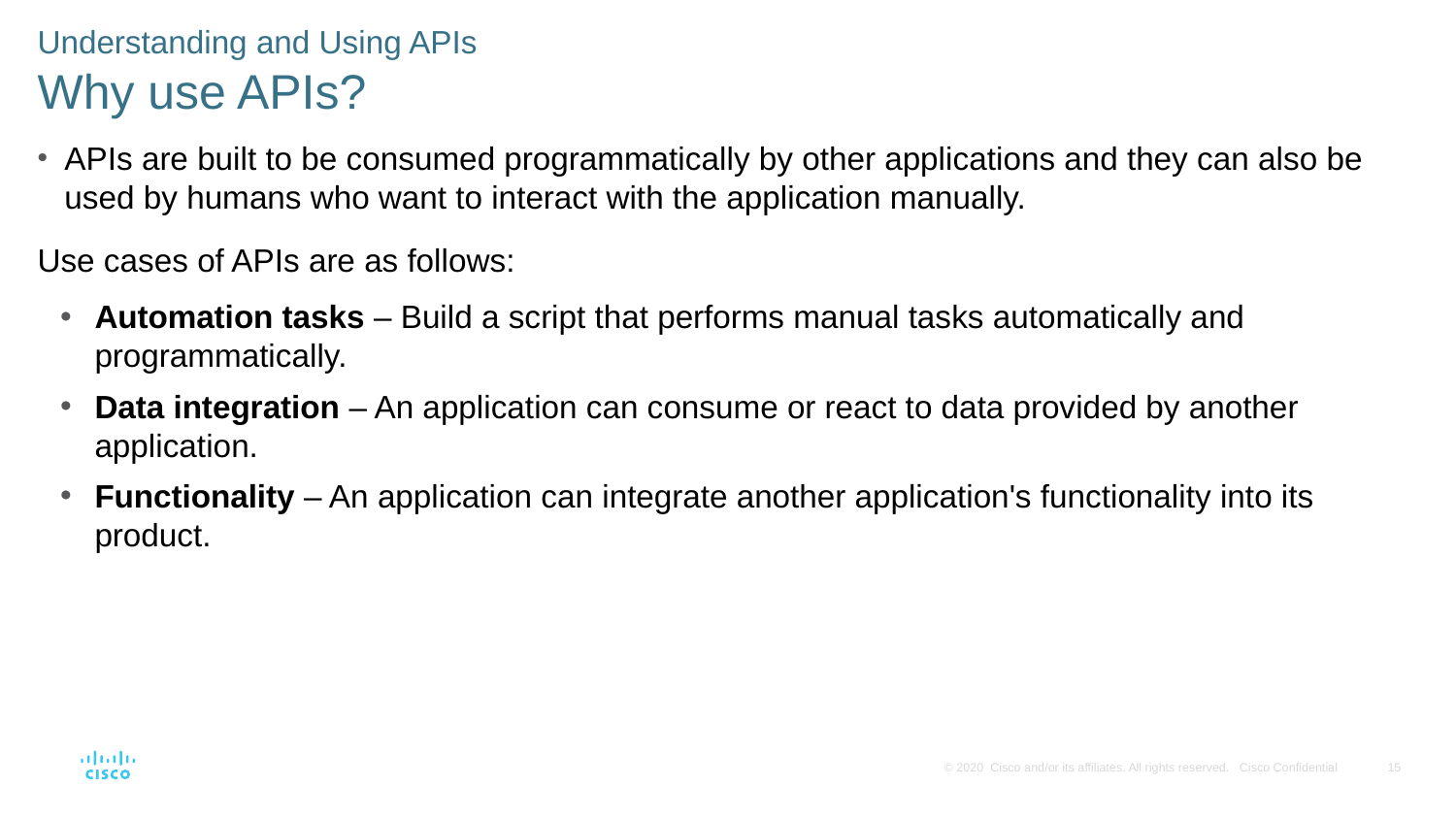

Understanding and Using APIs
Why use APIs?
APIs are built to be consumed programmatically by other applications and they can also be used by humans who want to interact with the application manually.
Use cases of APIs are as follows:
Automation tasks – Build a script that performs manual tasks automatically and programmatically.
Data integration – An application can consume or react to data provided by another application.
Functionality – An application can integrate another application's functionality into its product.